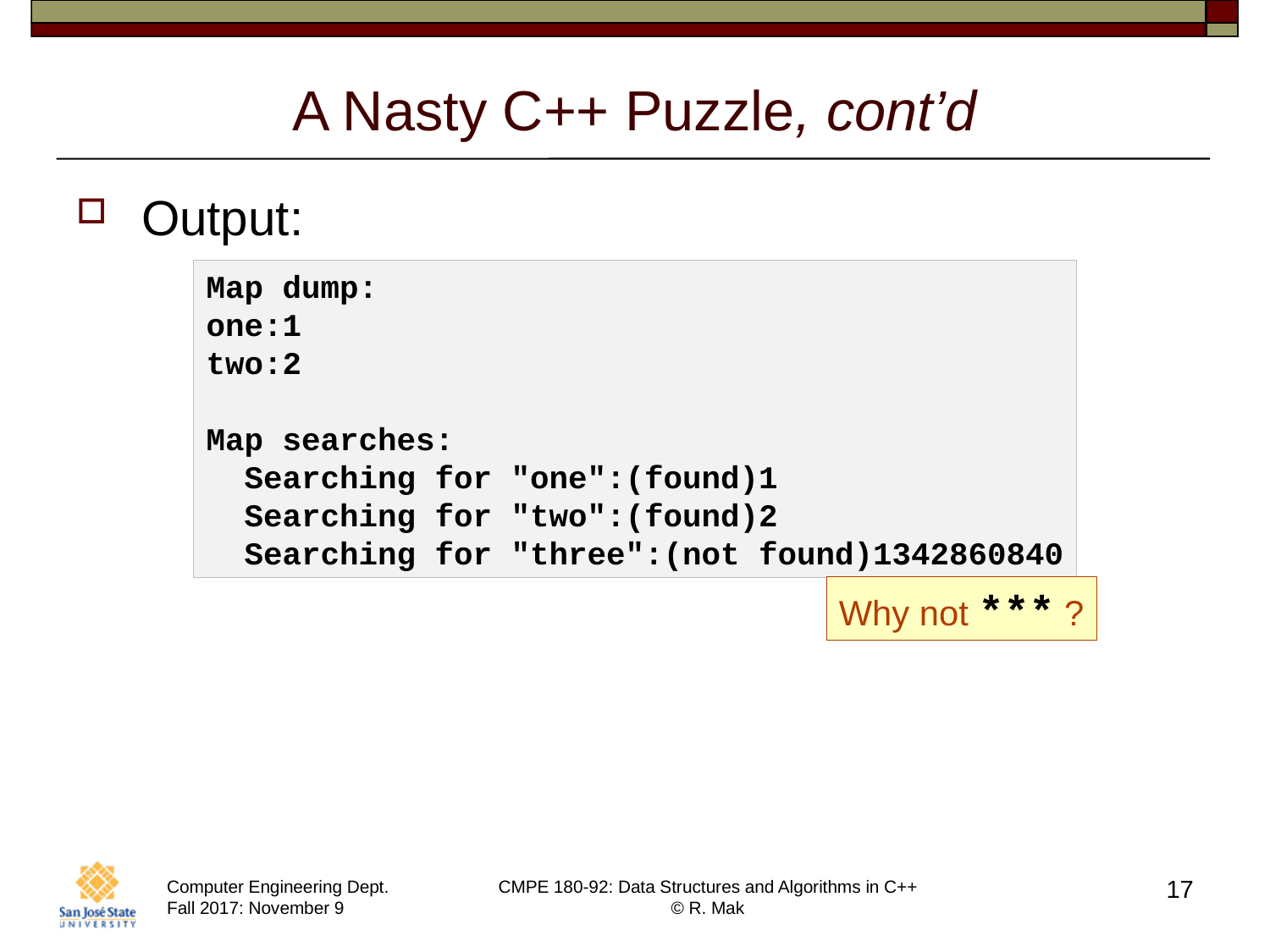

# A Nasty C++ Puzzle, cont’d
Output:
Map dump:
one:1
two:2
Map searches:
  Searching for "one":(found)1
  Searching for "two":(found)2
  Searching for "three":(not found)1342860840
Why not *** ?
17